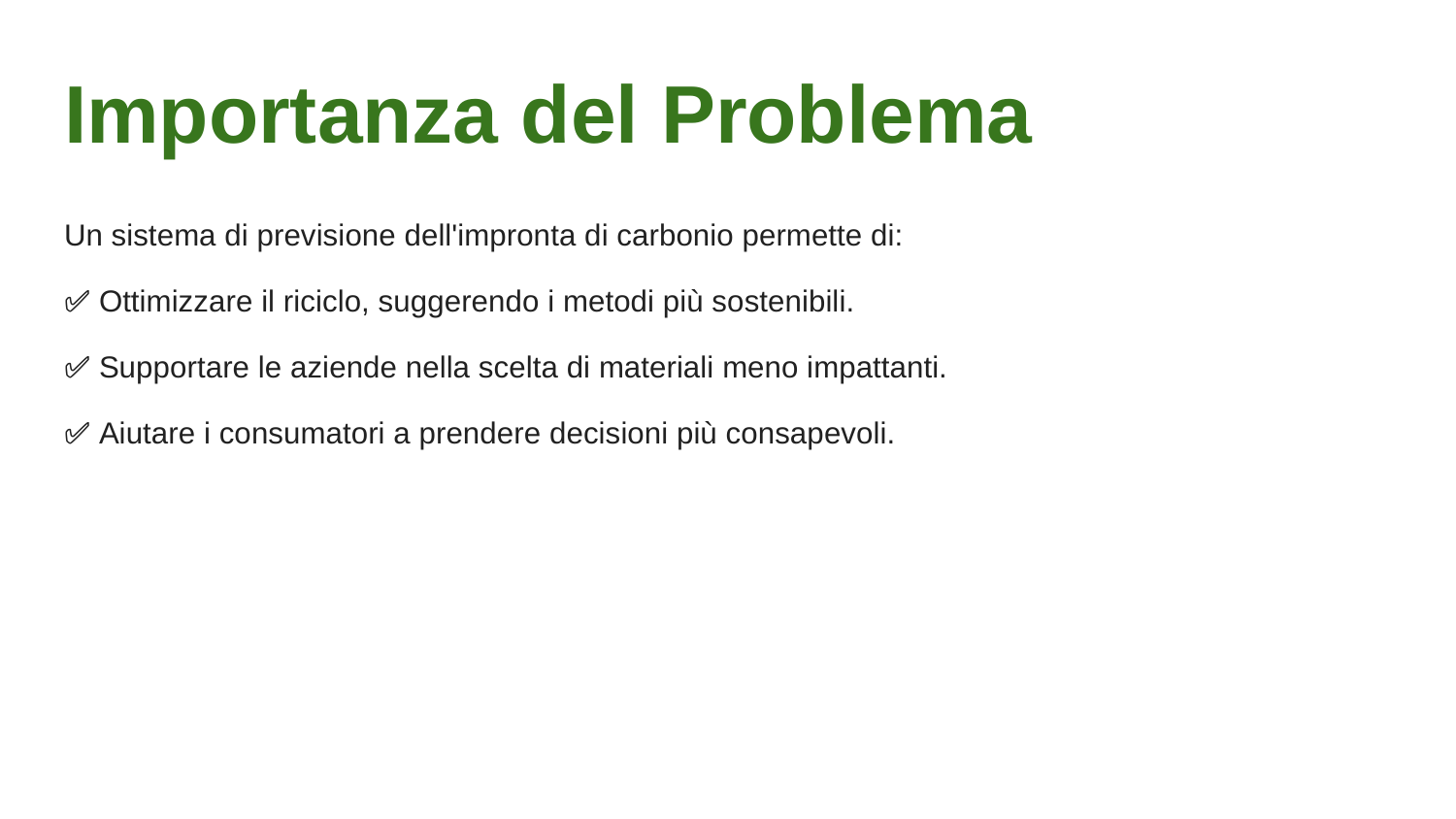

# Importanza del Problema
Un sistema di previsione dell'impronta di carbonio permette di:
✅ Ottimizzare il riciclo, suggerendo i metodi più sostenibili.
✅ Supportare le aziende nella scelta di materiali meno impattanti.
✅ Aiutare i consumatori a prendere decisioni più consapevoli.